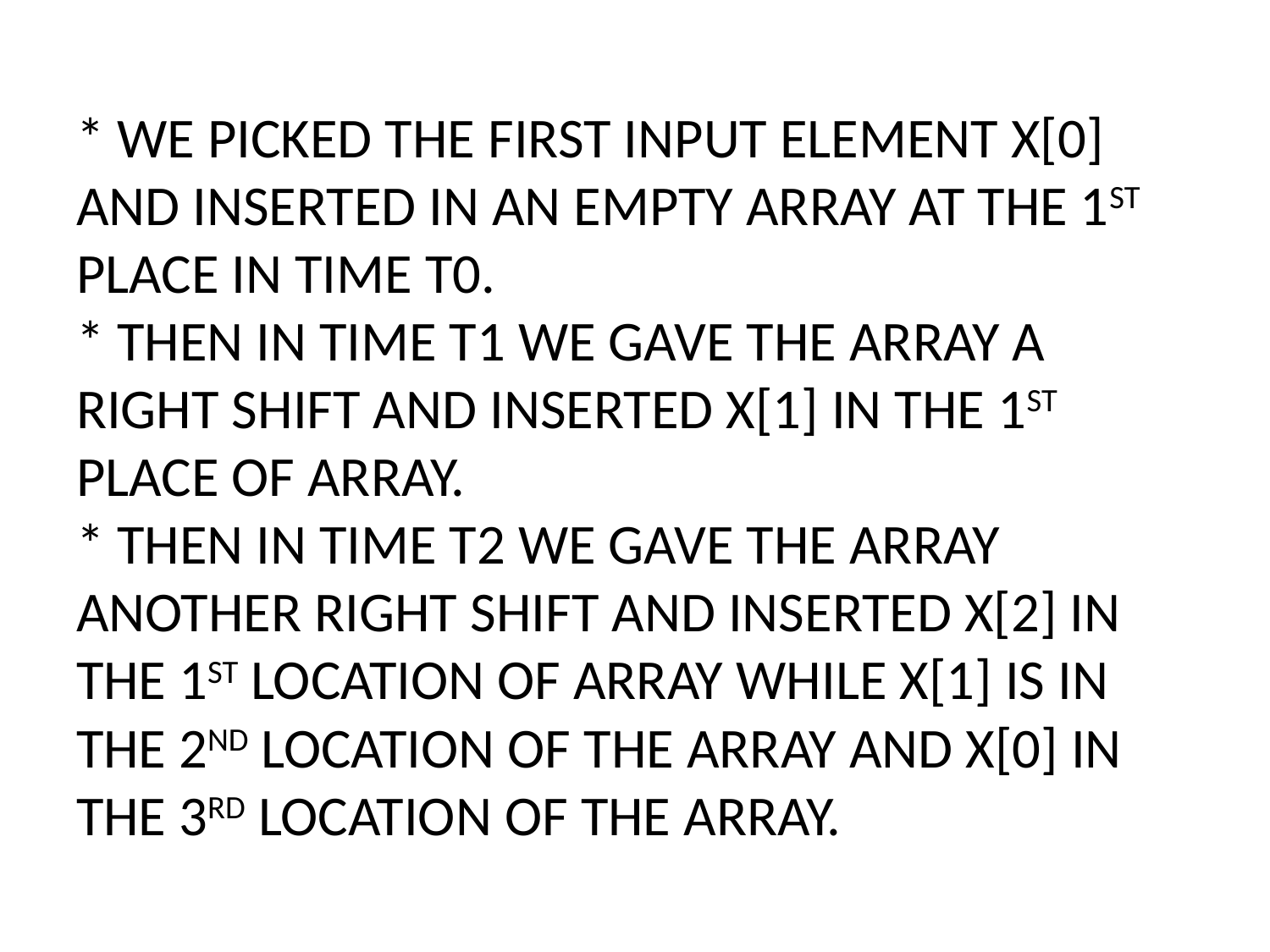

# * WE PICKED THE FIRST INPUT ELEMENT X[0] AND INSERTED IN AN EMPTY ARRAY AT THE 1ST PLACE IN TIME T0. * THEN IN TIME T1 WE GAVE THE ARRAY A RIGHT SHIFT AND INSERTED X[1] IN THE 1ST PLACE OF ARRAY. * THEN IN TIME T2 WE GAVE THE ARRAY ANOTHER RIGHT SHIFT AND INSERTED X[2] IN THE 1ST LOCATION OF ARRAY WHILE X[1] IS IN THE 2ND LOCATION OF THE ARRAY AND X[0] IN THE 3RD LOCATION OF THE ARRAY.